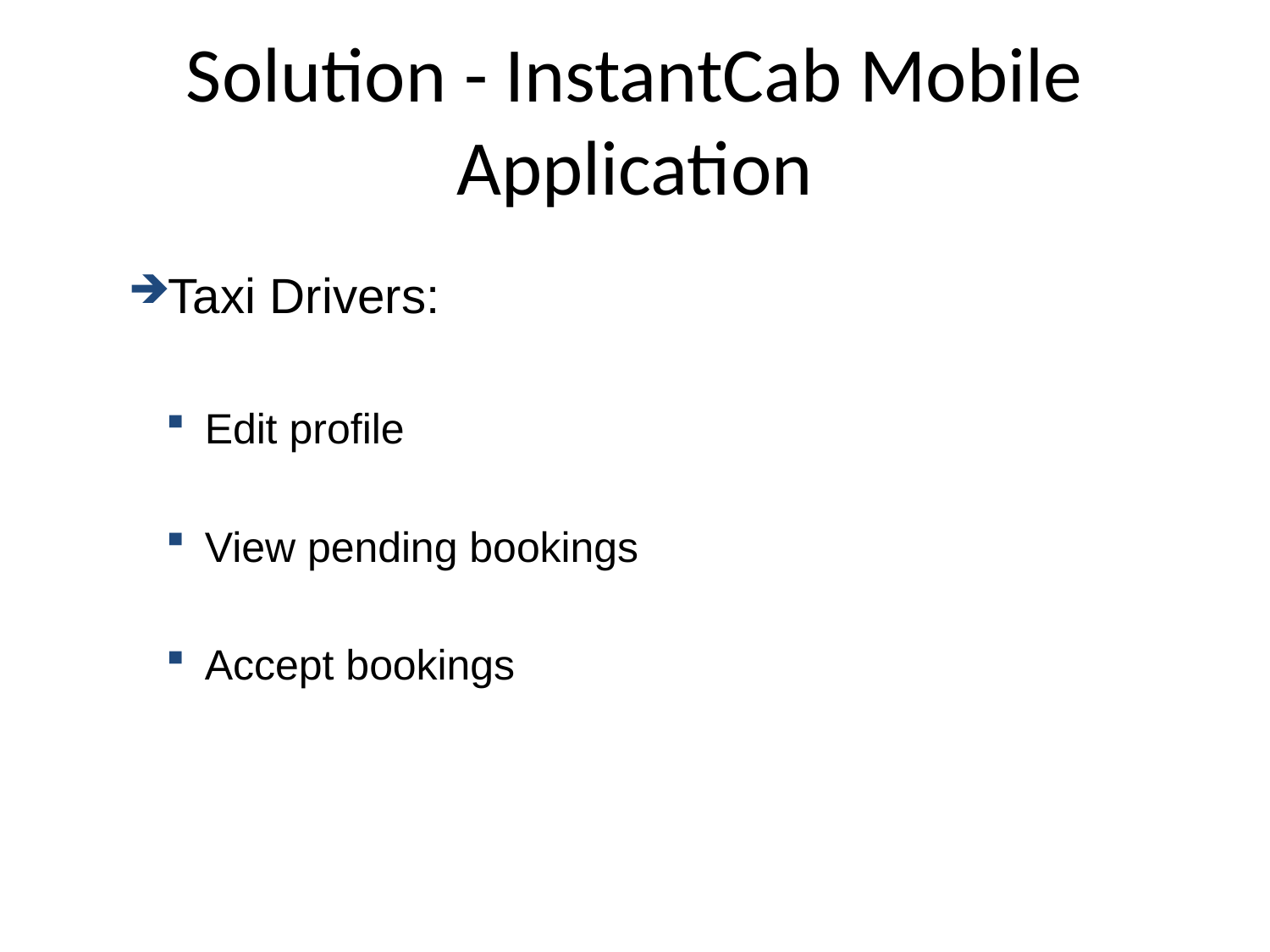

# Solution - InstantCab Mobile Application
Taxi Drivers:

Edit profile

View pending bookings

Accept bookings

22